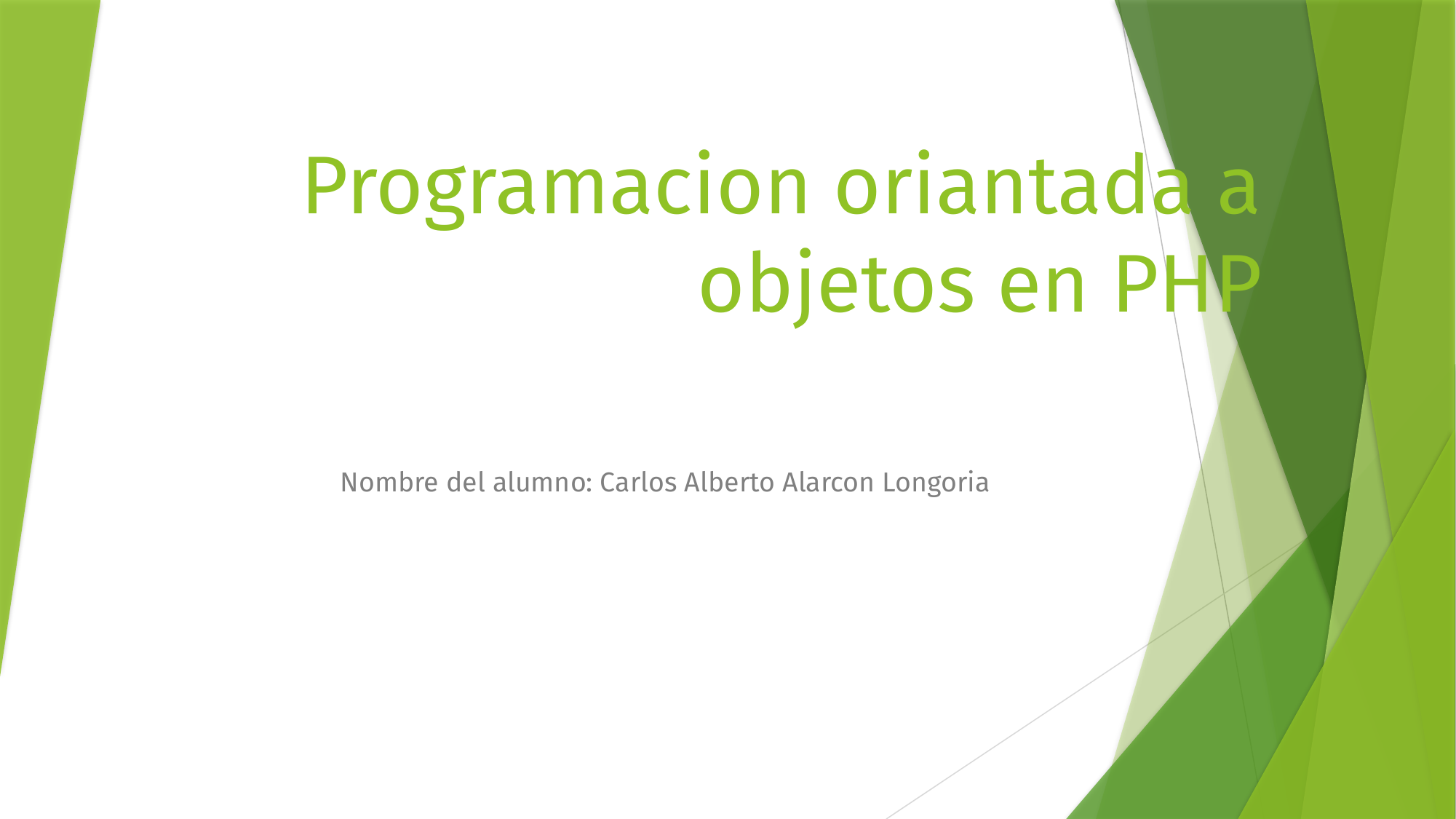

# Programacion oriantada a objetos en PHP
Nombre del alumno: Carlos Alberto Alarcon Longoria